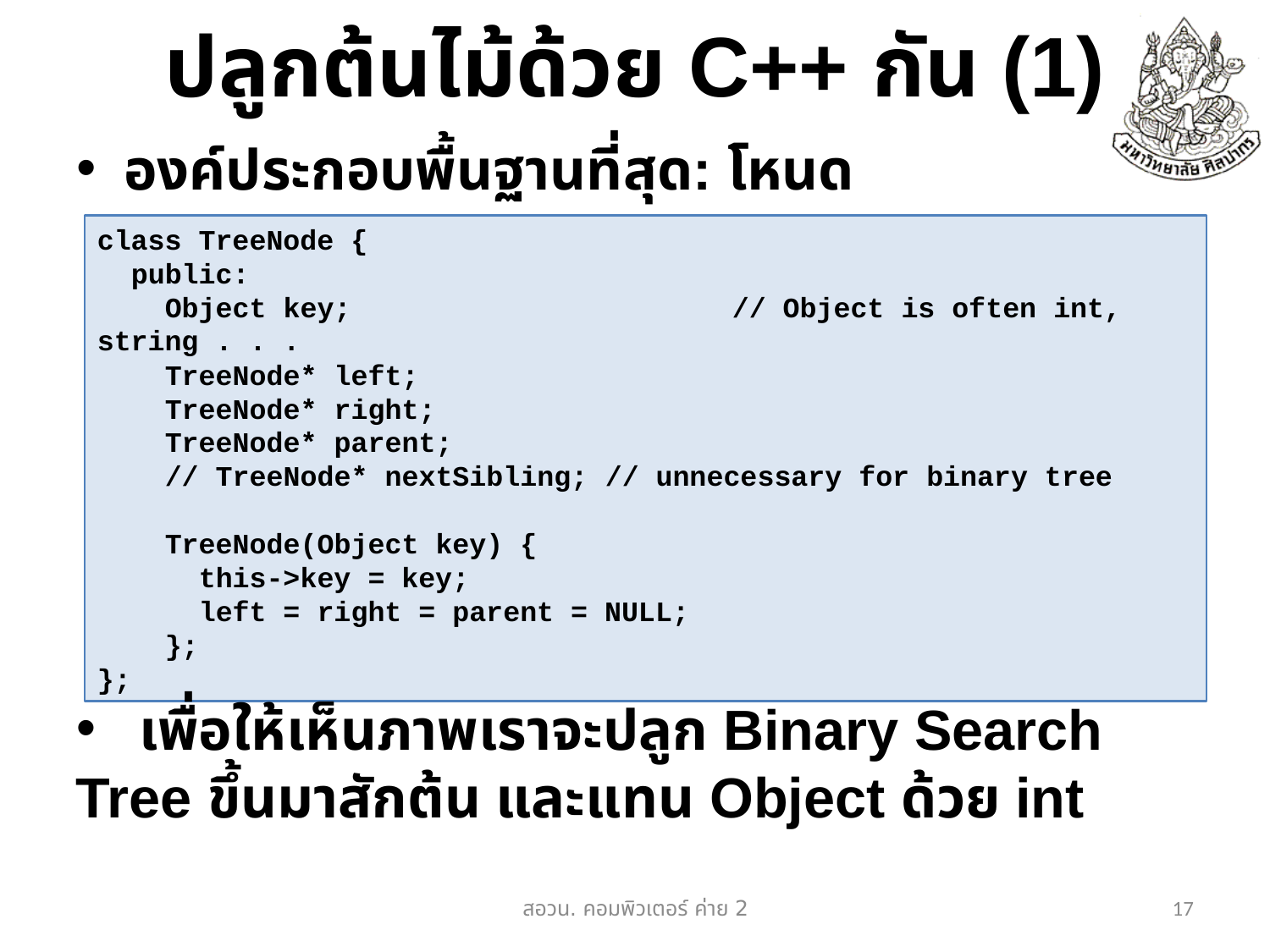

# ปลูกต้นไม้ด้วย C++ กัน (1)
องค์ประกอบพื้นฐานที่สุด: โหนด

class TreeNode {
  public:
    Object key;			// Object is often int, string . . .
    TreeNode* left;
    TreeNode* right;
    TreeNode* parent;
    // TreeNode* nextSibling;	// unnecessary for binary tree

    TreeNode(Object key) {
      this->key = key;
      left = right = parent = NULL;
    };
};
   เพื่อให้เห็นภาพเราจะปลูก Binary Search Tree ขึ้นมาสักต้น และแทน Object ด้วย int
สอวน. คอมพิวเตอร์​ ค่าย 2
17